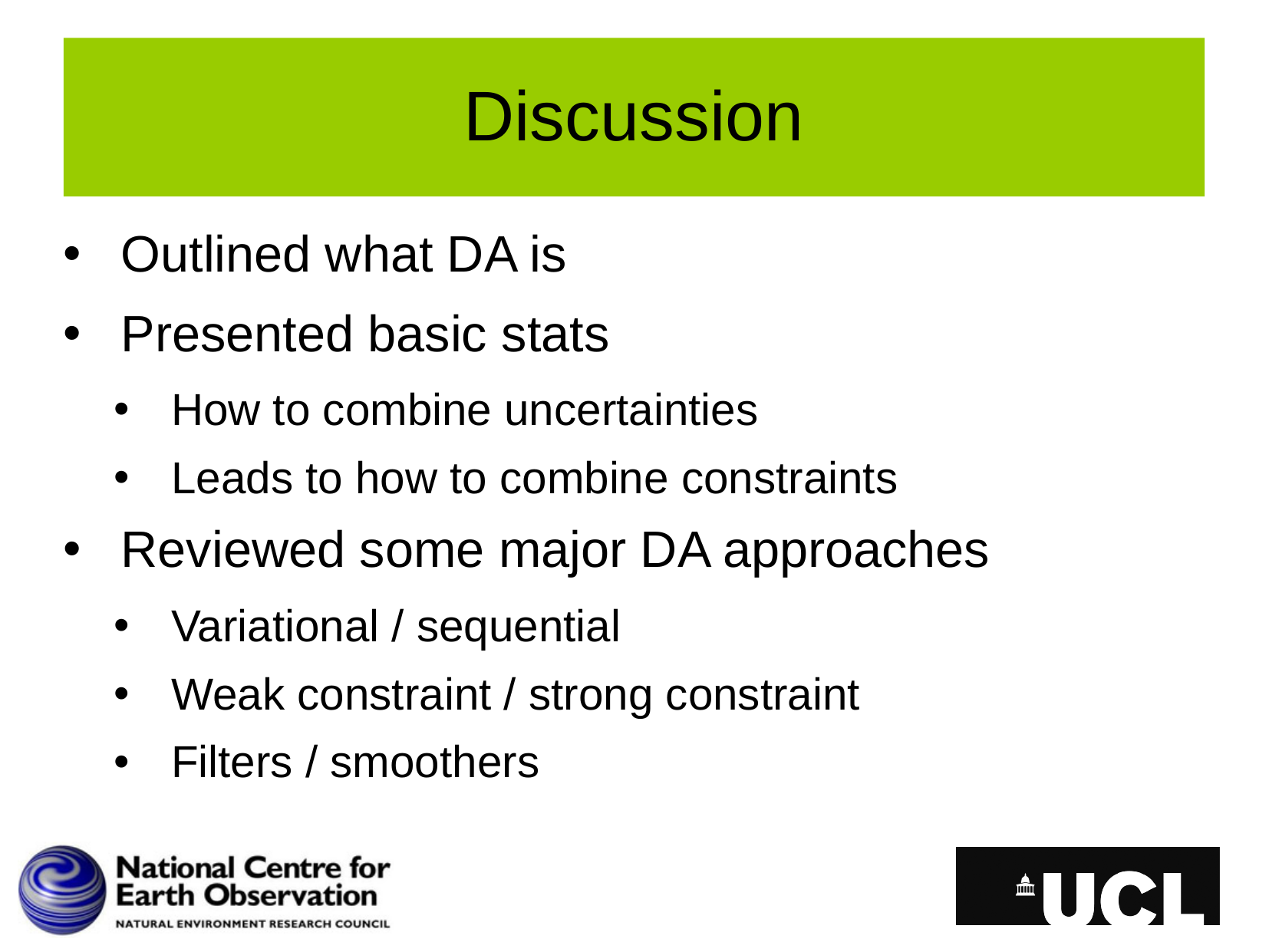

# Discussion
Outlined what DA is
Presented basic stats
How to combine uncertainties
Leads to how to combine constraints
Reviewed some major DA approaches
Variational / sequential
Weak constraint / strong constraint
Filters / smoothers